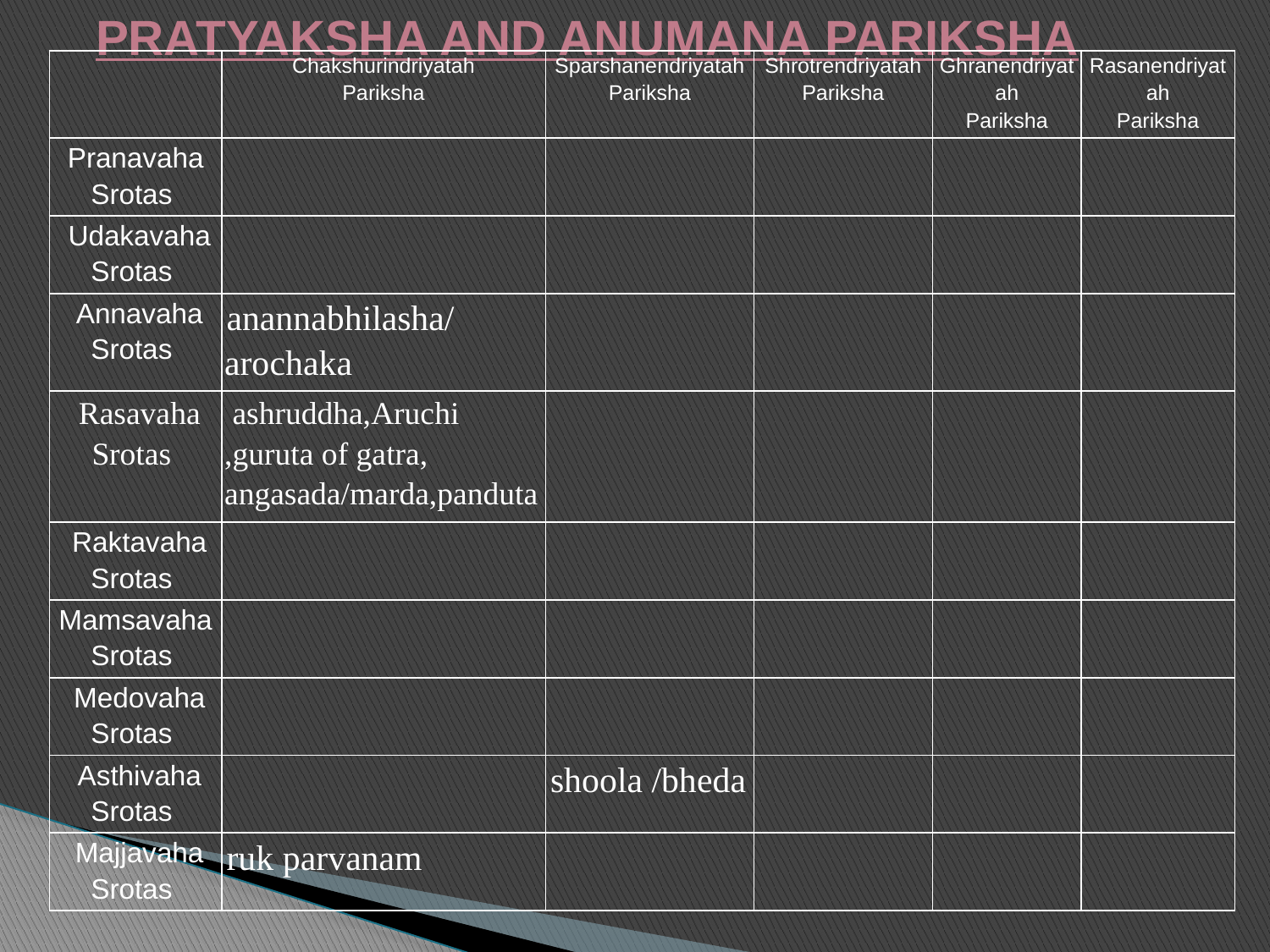

PRATYAKSHA AND ANUMANA PARIKSHA
|  | Chakshurindriyatah Pariksha | Sparshanendriyatah Pariksha | Shrotrendriyatah Pariksha | Ghranendriyatah Pariksha | Rasanendriyatah Pariksha |
| --- | --- | --- | --- | --- | --- |
| Pranavaha Srotas |  |  |  |  |  |
| Udakavaha Srotas |  |  |  |  |  |
| Annavaha Srotas | anannabhilasha/ arochaka |  |  |  |  |
| Rasavaha Srotas | ashruddha,Aruchi ,guruta of gatra, angasada/marda,panduta |  |  |  |  |
| Raktavaha Srotas |  |  |  |  |  |
| Mamsavaha Srotas |  |  |  |  |  |
| Medovaha Srotas |  |  |  |  |  |
| Asthivaha Srotas |  | shoola /bheda |  |  |  |
| Majjavaha Srotas | ruk parvanam |  |  |  |  |